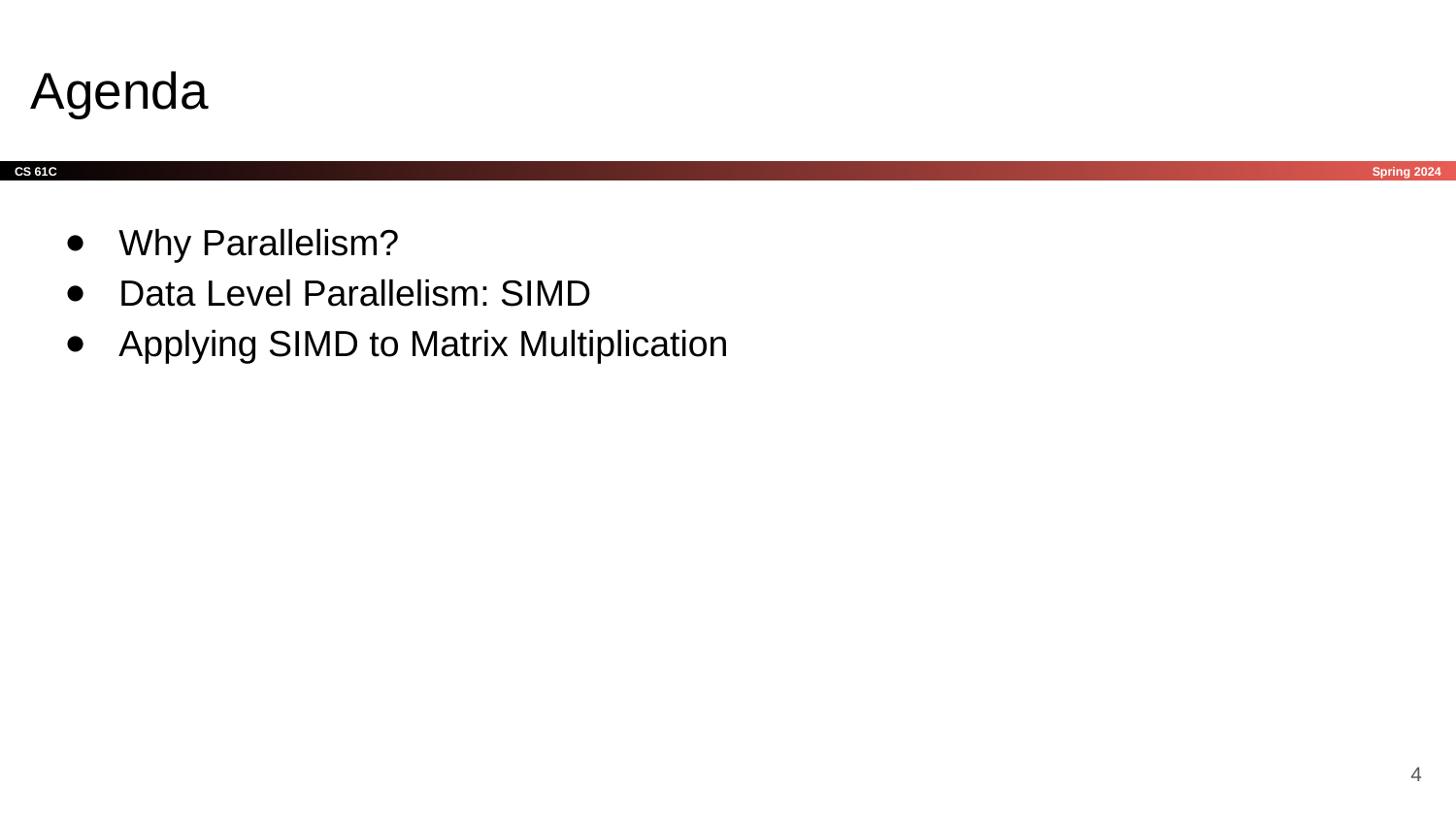

# Agenda
Why Parallelism?
Data Level Parallelism: SIMD
Applying SIMD to Matrix Multiplication
4